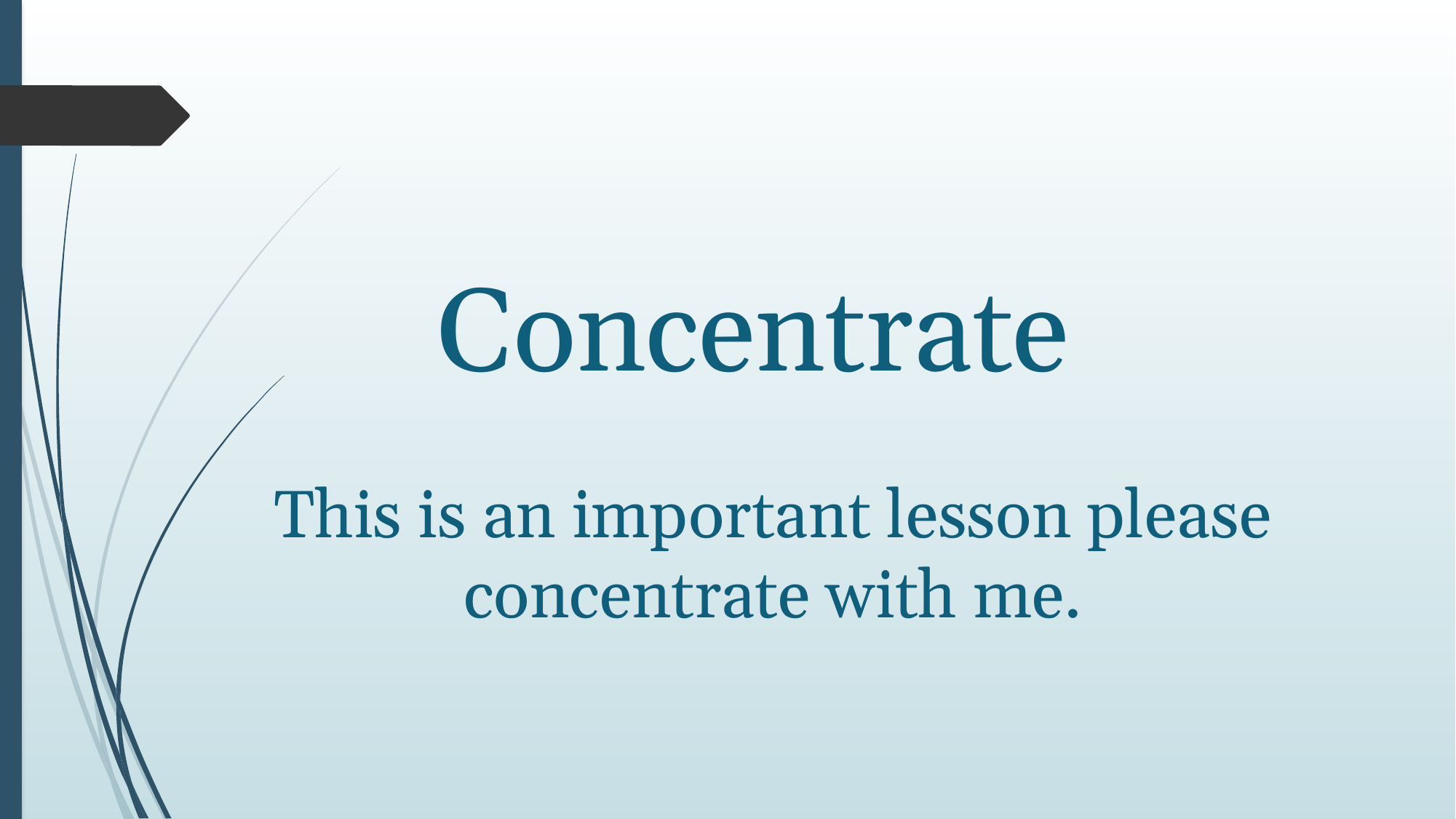

# Concentrate
This is an important lesson please concentrate with me.